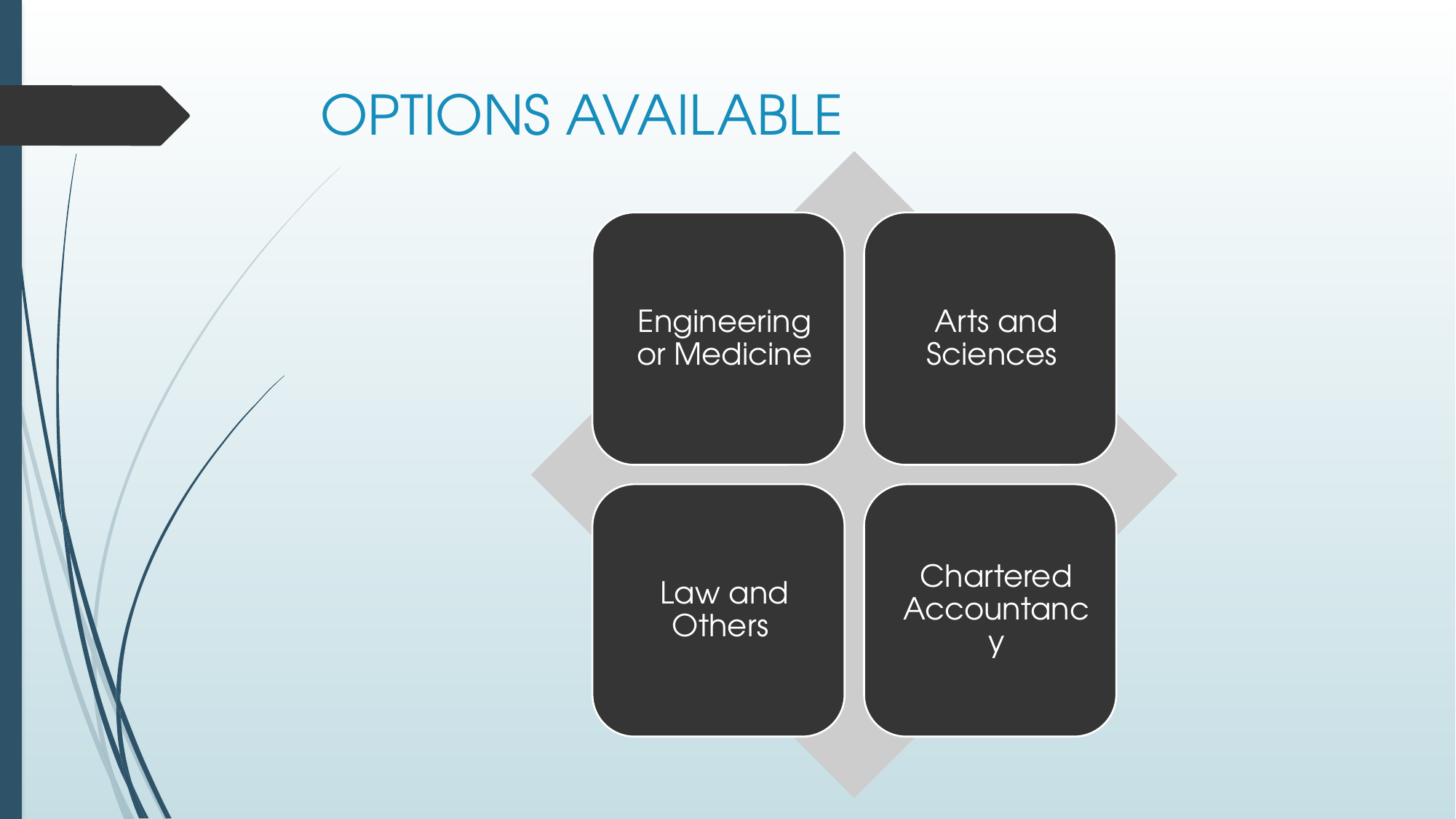

# OPTIONS AVAILABLE
Engineering or Medicine
Arts and Sciences
Law and Others
Chartered Accountancy